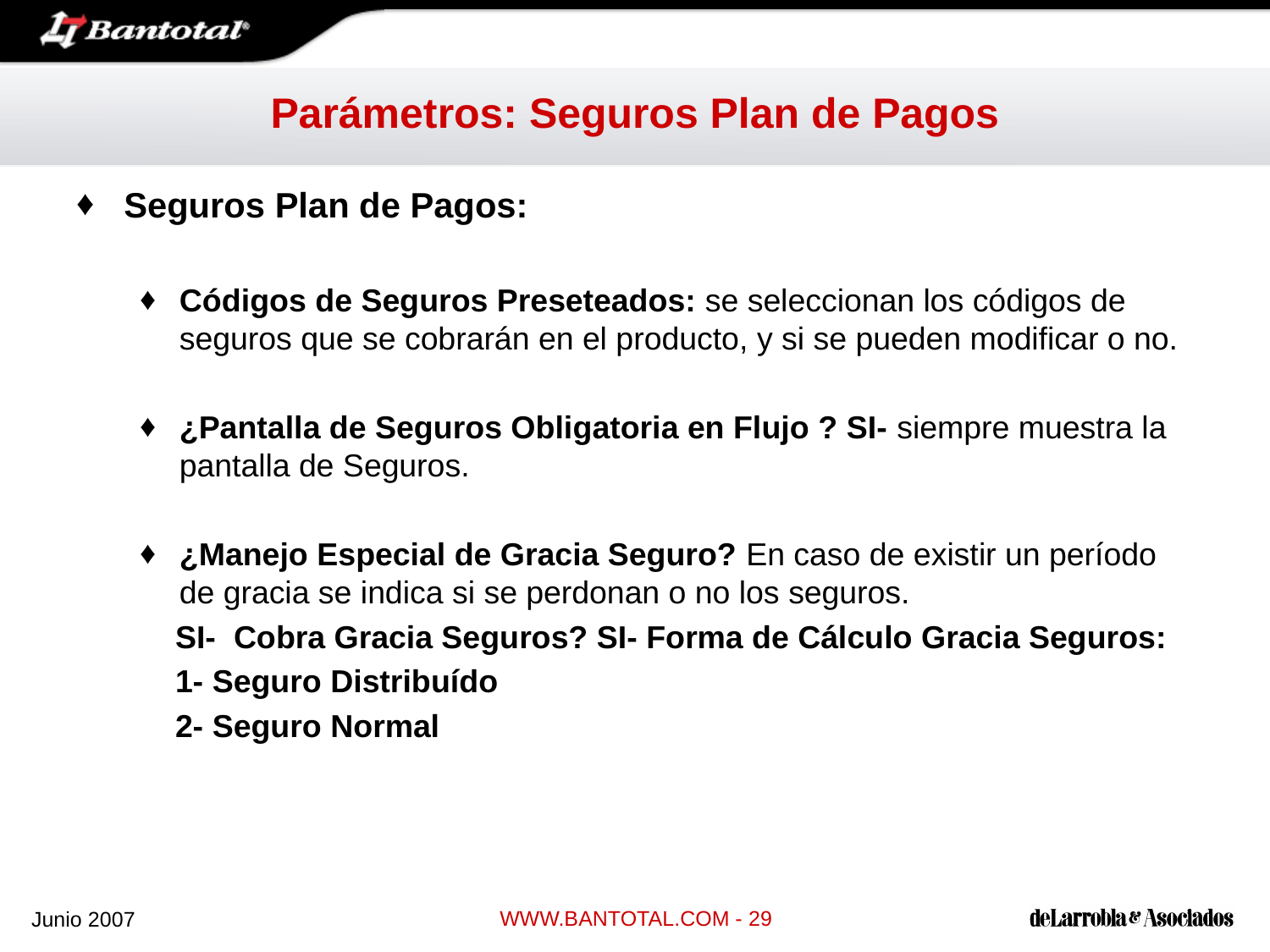

# Parámetros: Seguros Plan de Pagos
Seguros Plan de Pagos:

Códigos de Seguros Preseteados: se seleccionan los códigos de seguros que se cobrarán en el producto, y si se pueden modificar o no.

¿Pantalla de Seguros Obligatoria en Flujo ? SI- siempre muestra la pantalla de Seguros.

¿Manejo Especial de Gracia Seguro? En caso de existir un período de gracia se indica si se perdonan o no los seguros.
    SI-  Cobra Gracia Seguros? SI- Forma de Cálculo Gracia Seguros:
    1- Seguro Distribuído
    2- Seguro Normal

WWW.BANTOTAL.COM - 29
Junio 2007